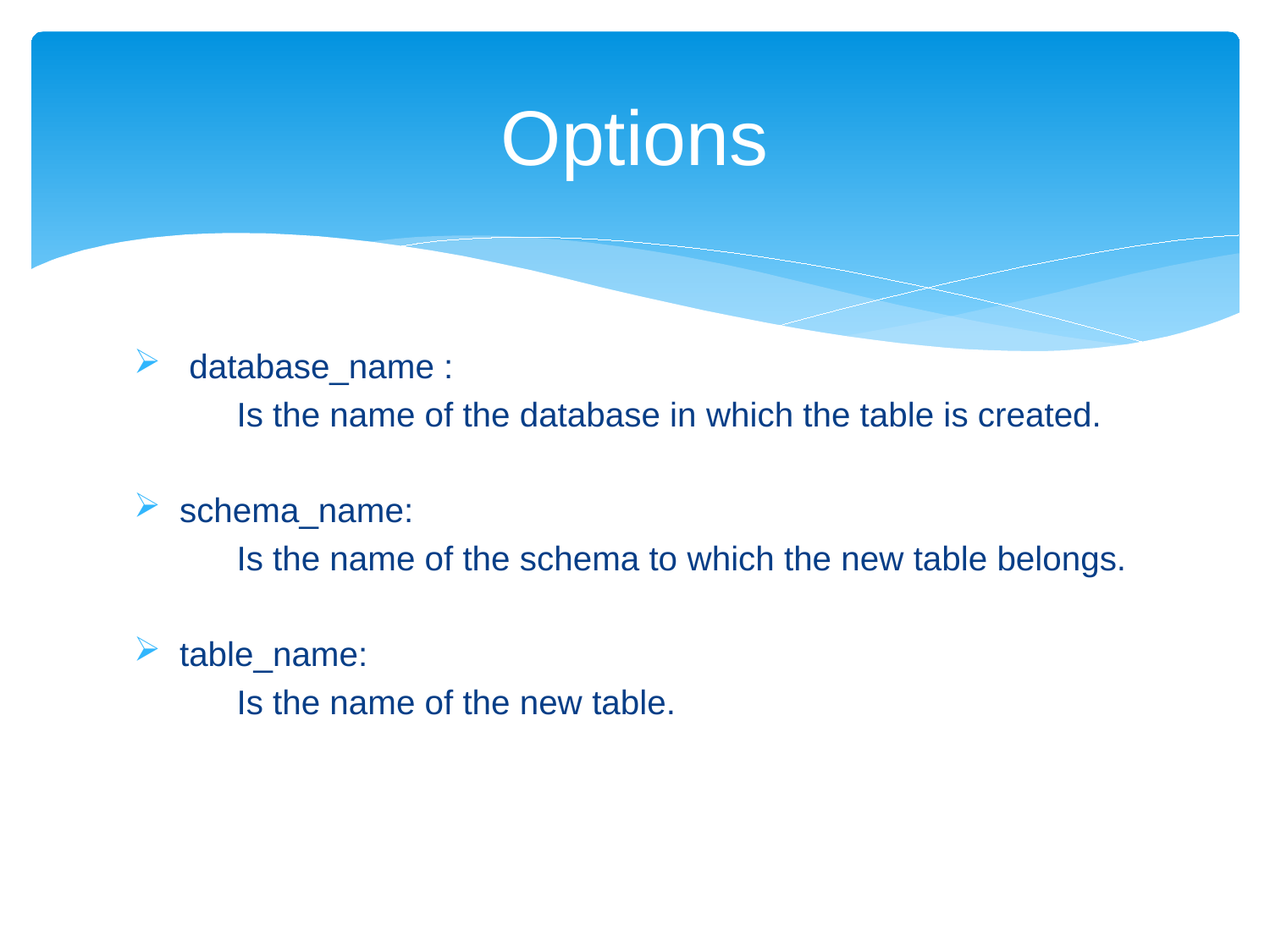

# Options
  database_name :
		Is the name of the database in which the table is created.

 schema_name:
		Is the name of the schema to which the new table belongs.

 table_name:
 		Is the name of the new table.